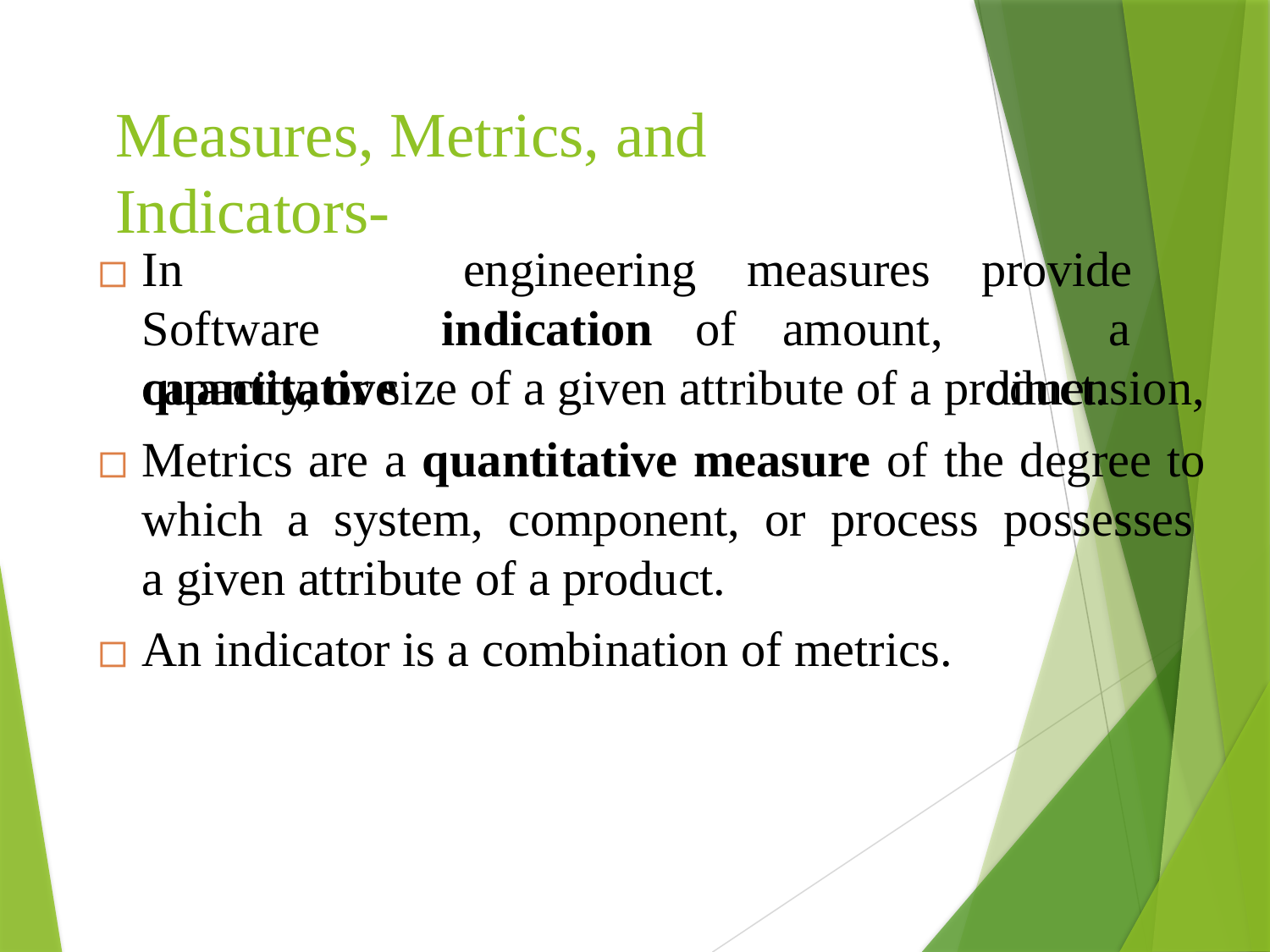

# Measures, Metrics, and Indicators-
In	Software
quantitative
engineering
indication	of
measures
amount,
provide	a
dimension,
capacity, or size of a given attribute of a product.
Metrics are a quantitative measure of the degree to which  a  system,  component,  or  process  possesses  a given attribute of a product.
An indicator is a combination of metrics.